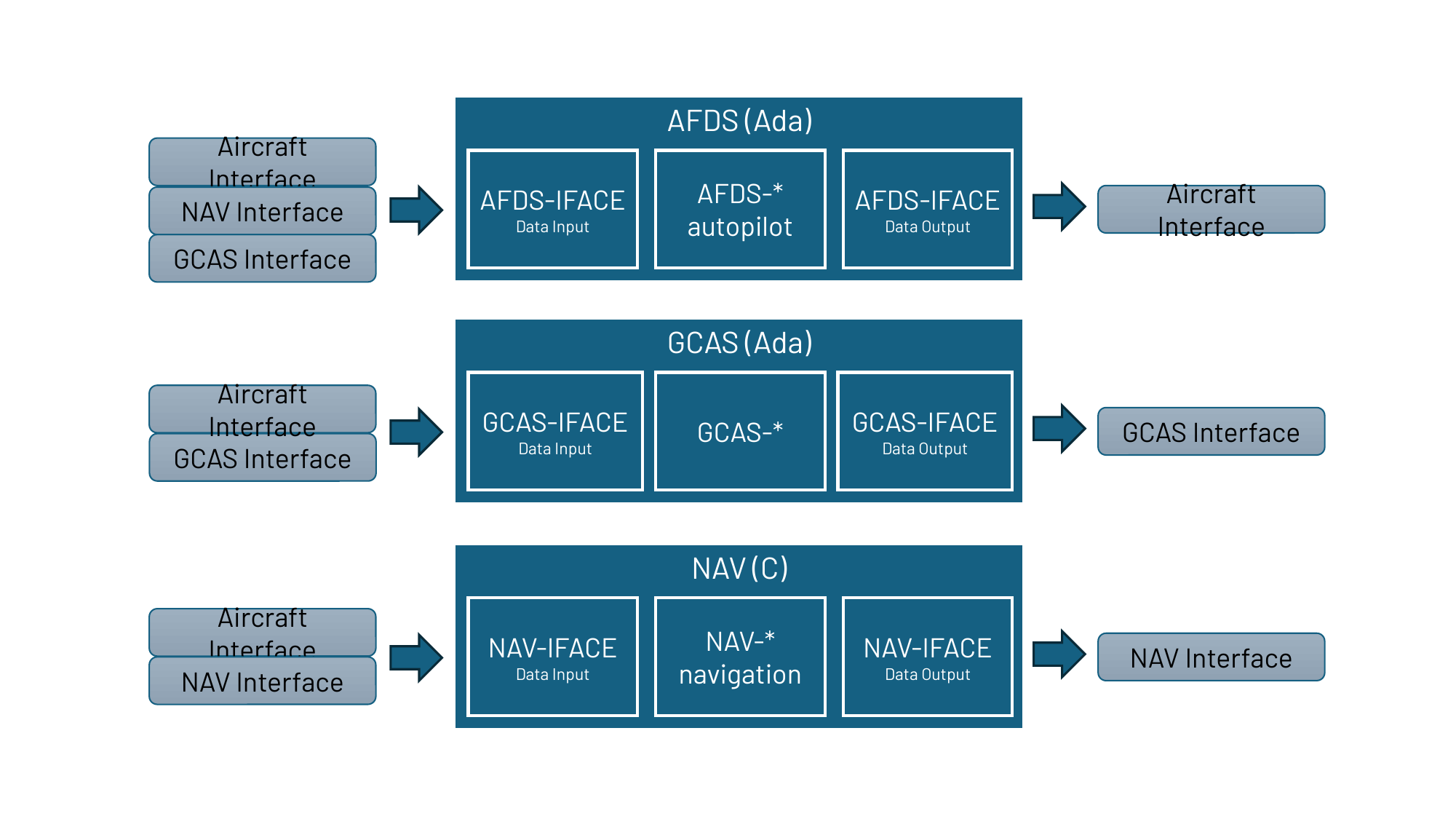

AFDS (Ada)
Aircraft Interface
AFDS-IFACE
Data Output
AFDS-IFACE
Data Input
AFDS-*
autopilot

Aircraft Interface
NAV Interface

GCAS Interface
GCAS (Ada)
GCAS-IFACE
Data Output
GCAS-IFACE
Data Input
GCAS-*
Aircraft Interface

GCAS Interface

GCAS Interface
NAV (C)
NAV-IFACE
Data Output
NAV-IFACE
Data Input
NAV-*
navigation
Aircraft Interface

NAV Interface

NAV Interface